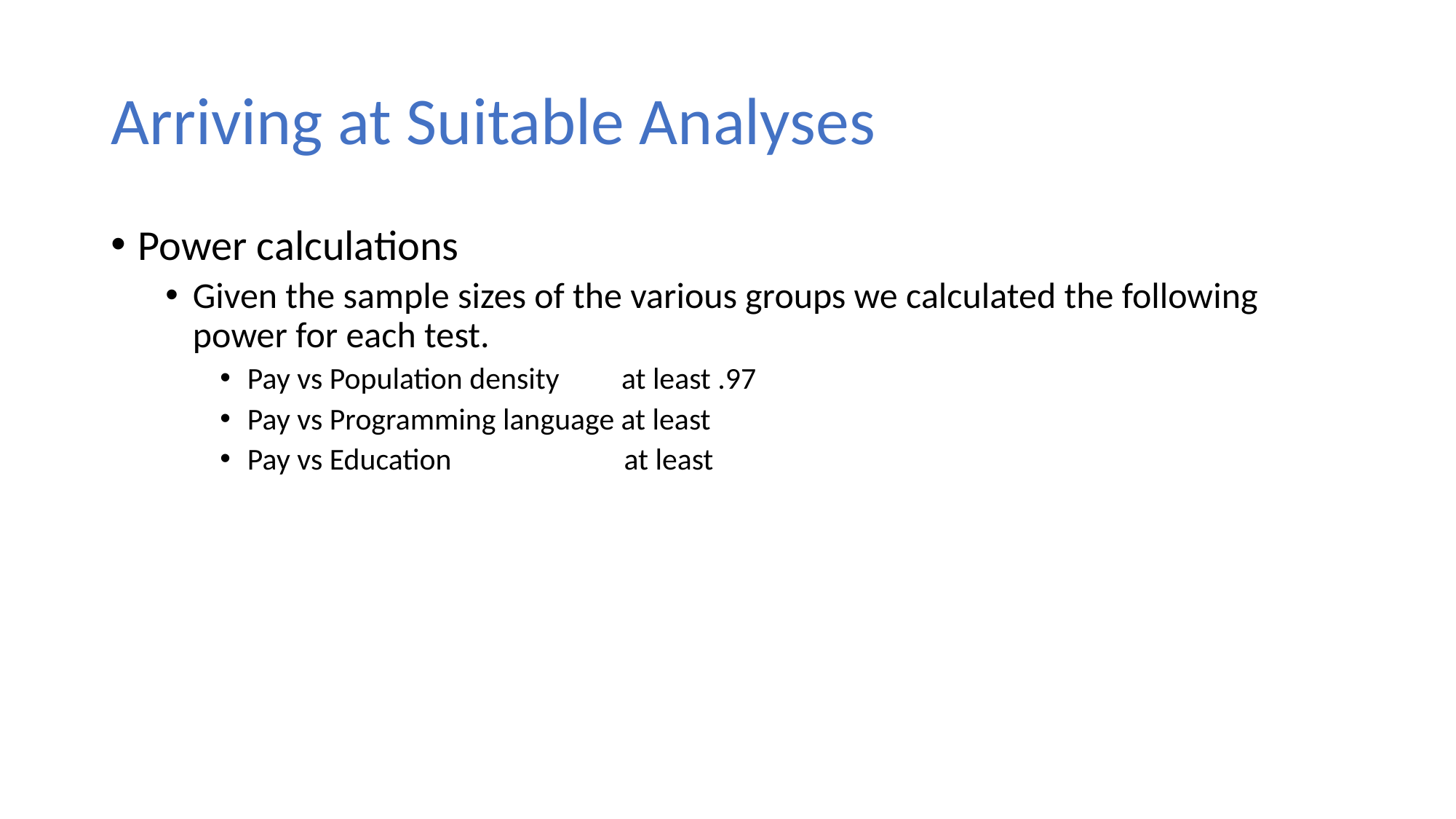

# Arriving at Suitable Analyses
Power calculations
Given the sample sizes of the various groups we calculated the following power for each test.
Pay vs Population density         at least .97
Pay vs Programming language at least
Pay vs Education                         at least